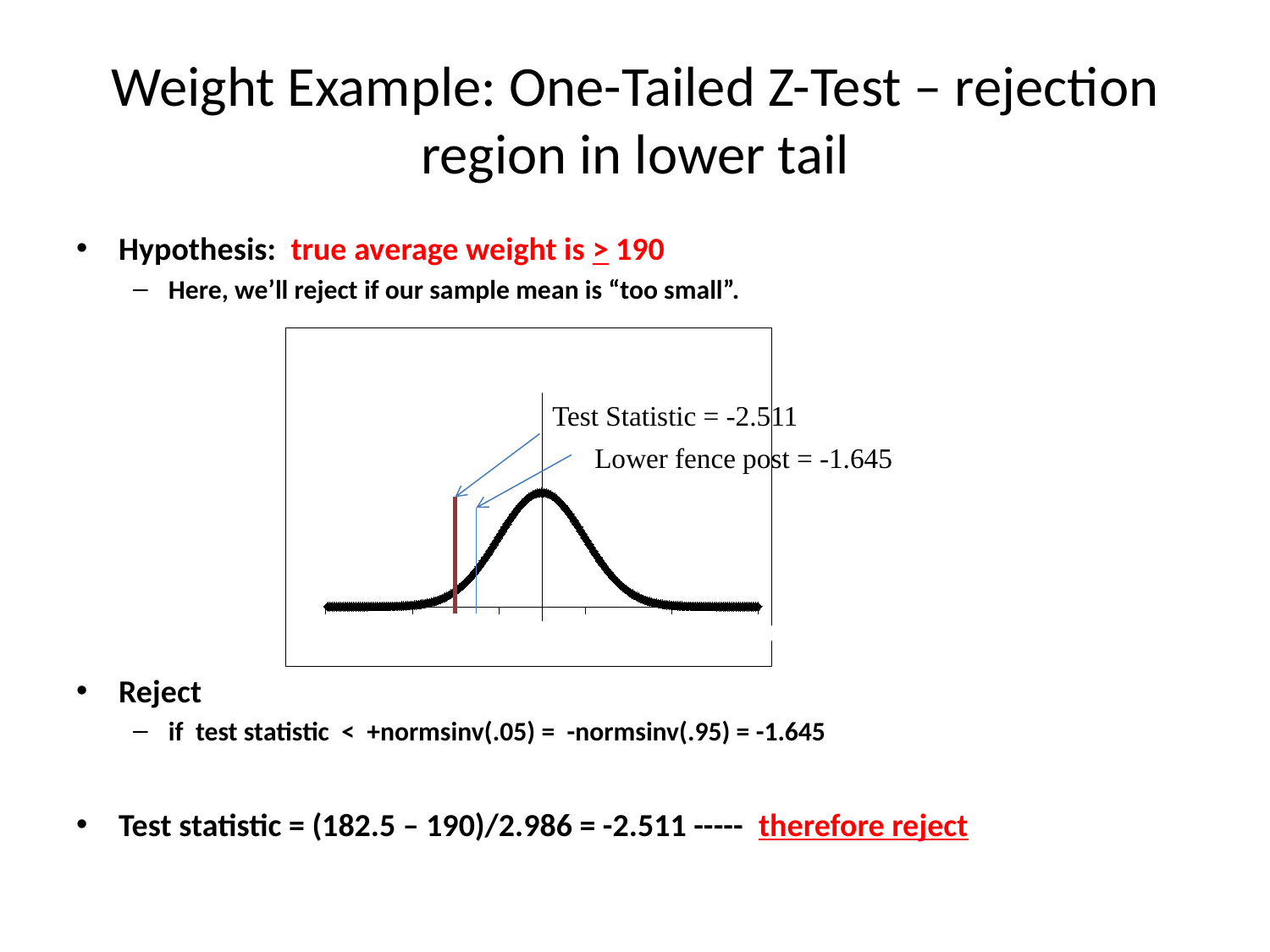

# Weight Example: One-Tailed Z-Test – rejection region in lower tail
Hypothesis:  true average weight is > 190
Here, we’ll reject if our sample mean is “too small”.

Reject
if  test statistic  <  +normsinv(.05) =  -normsinv(.95) = -1.645

Test statistic = (182.5 – 190)/2.986 = -2.511 -----  therefore reject

### Chart

| Category |  |
|---|---|
Test Statistic = -2.511
Lower fence post = -1.645